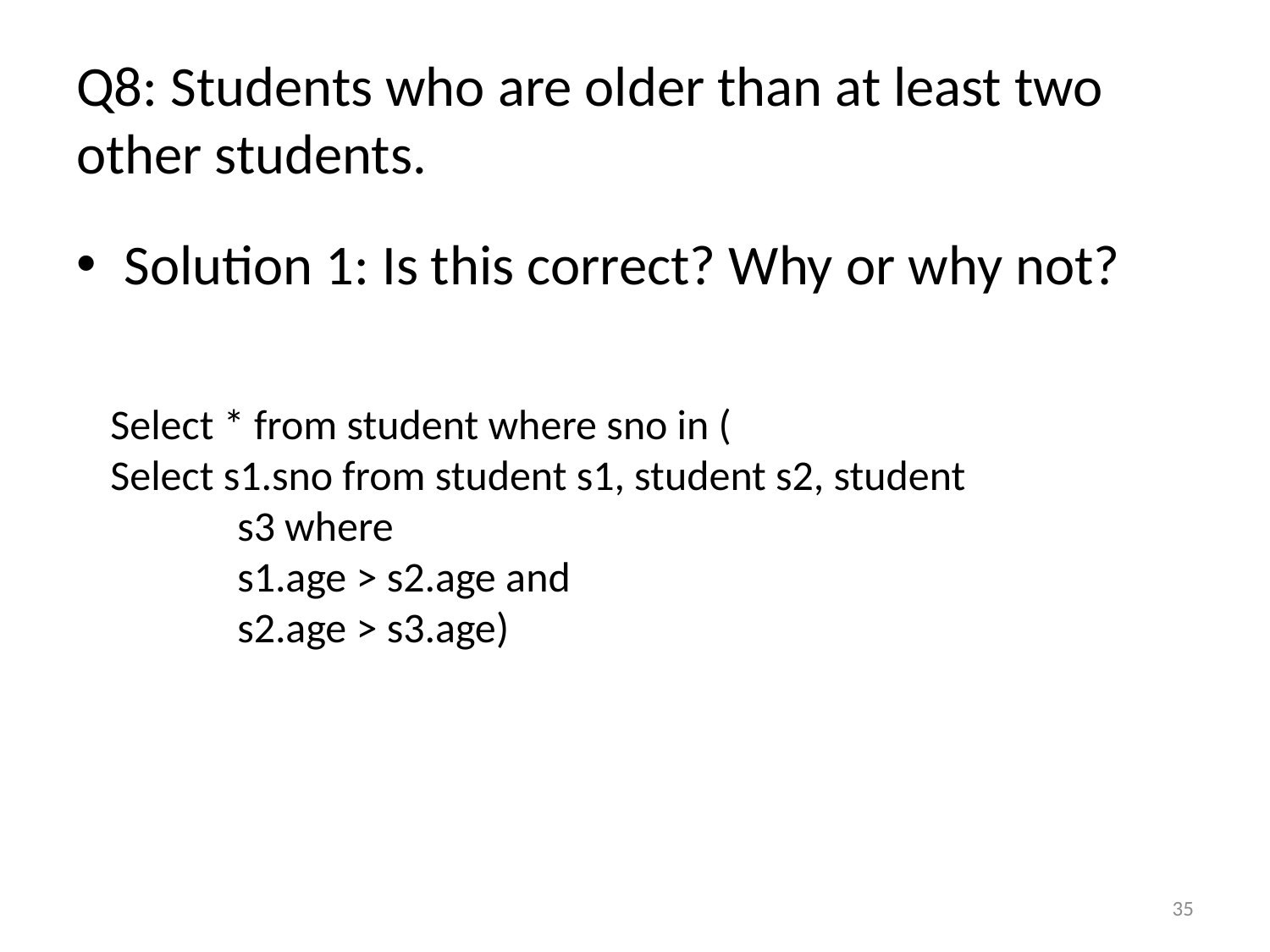

# Q8: Students who are older than at least two other students.
Solution 1: Is this correct? Why or why not?

Select * from student where sno in (
Select s1.sno from student s1, student s2, student 	s3 where
	s1.age > s2.age and
	s2.age > s3.age)
35